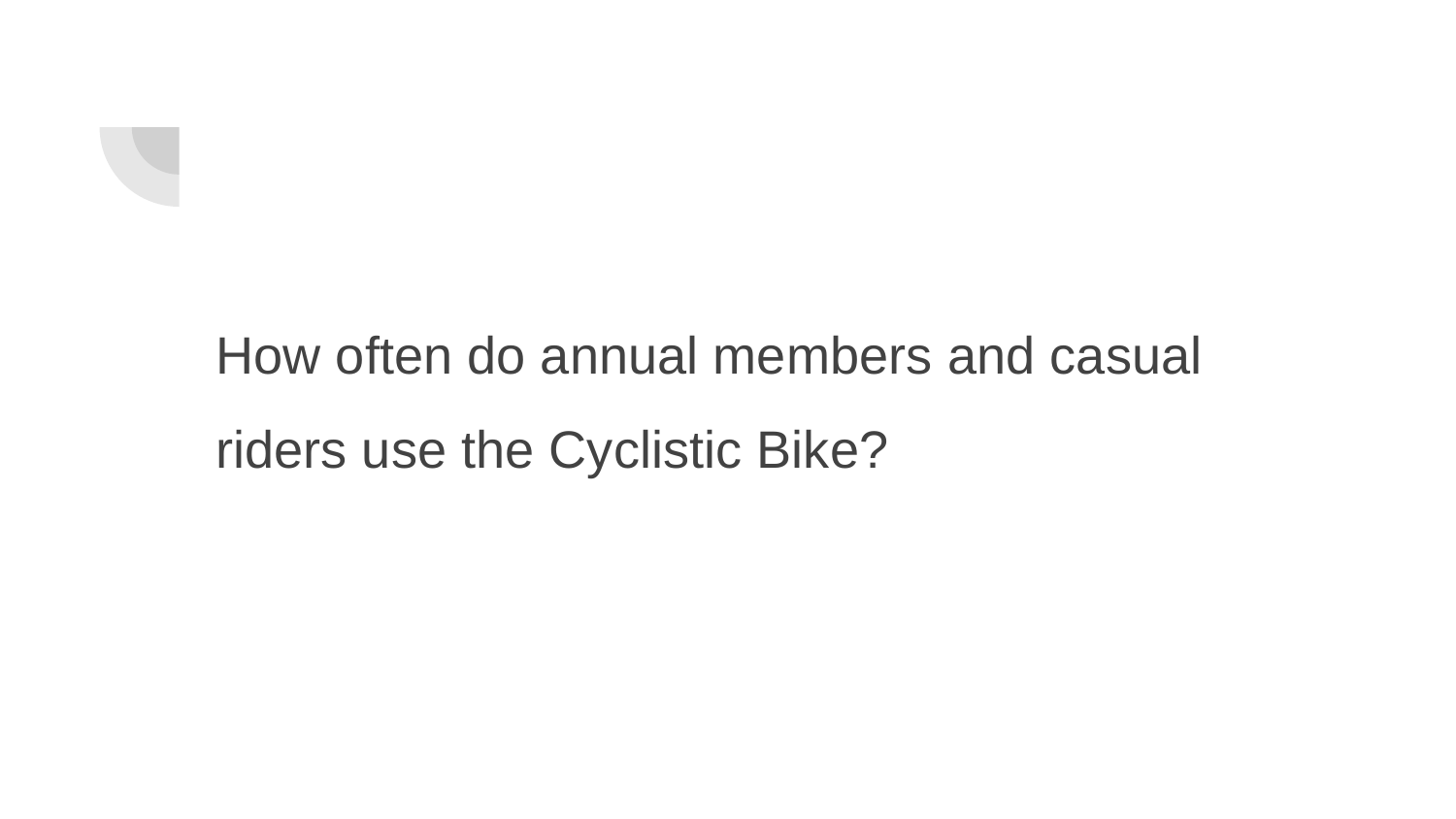

How often do annual members and casual riders use the Cyclistic Bike?